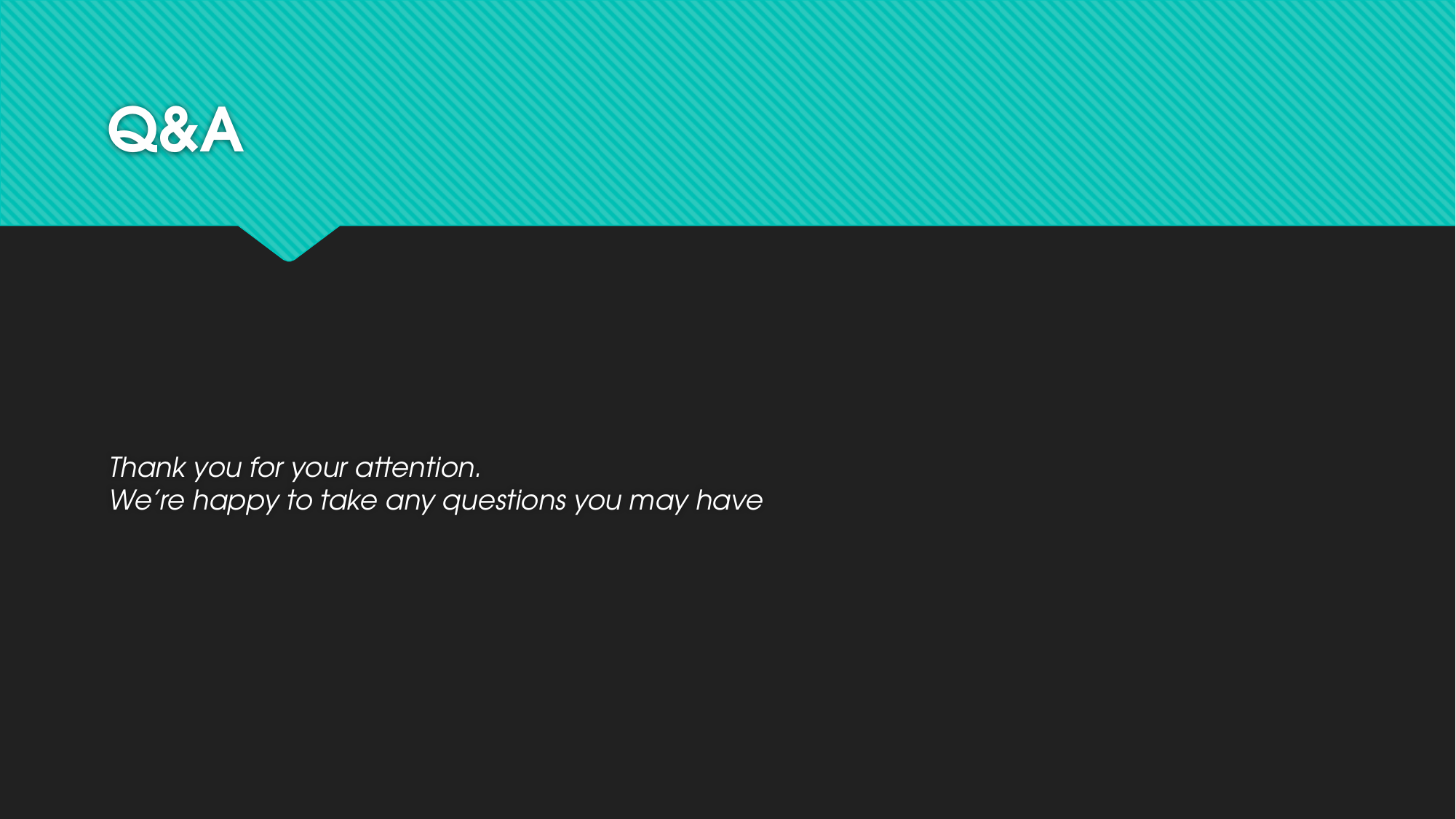

# Q&A
Thank you for your attention.
We’re happy to take any questions you may have